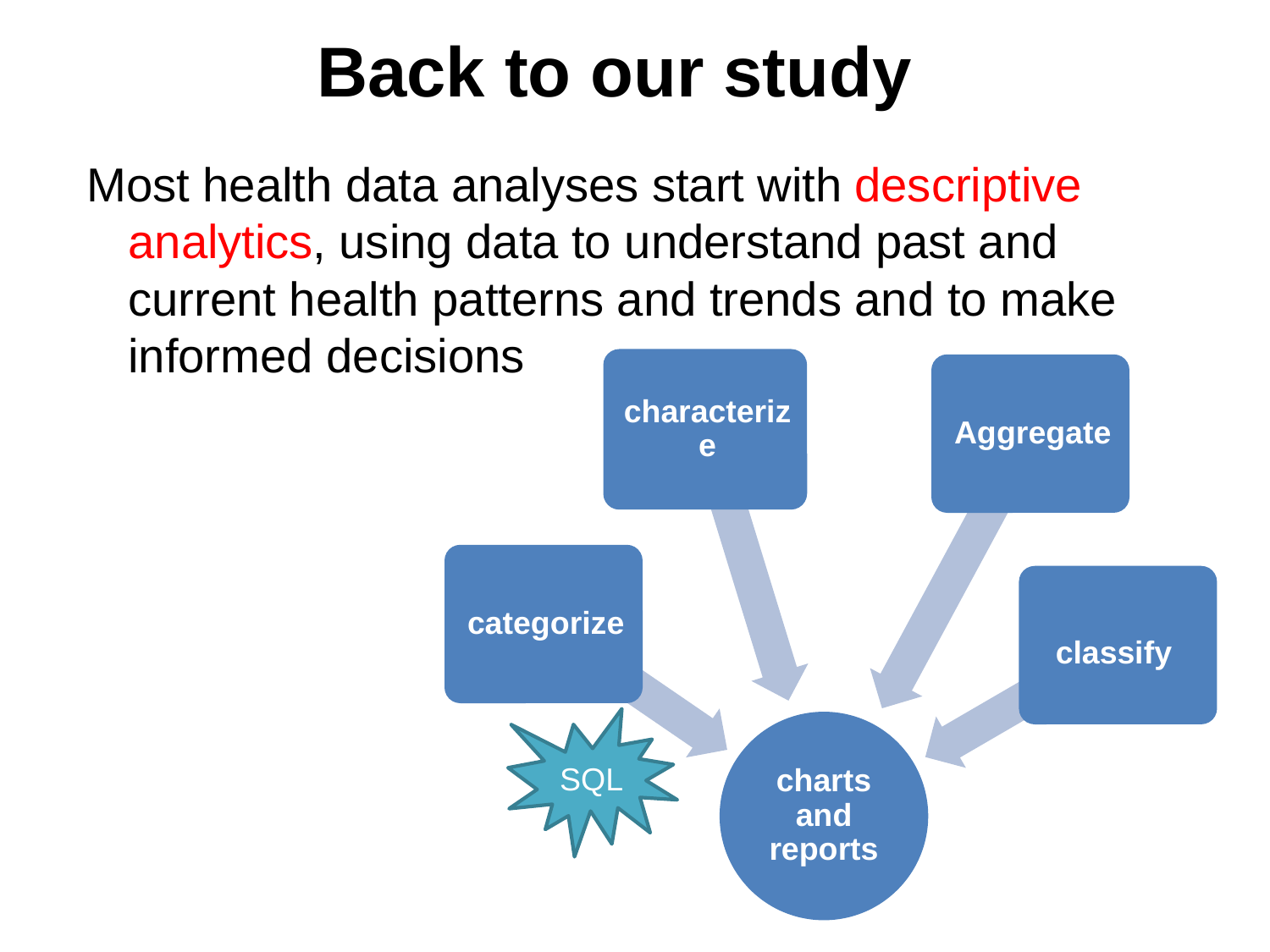

# Back to our study
Most health data analyses start with descriptive analytics, using data to understand past and current health patterns and trends and to make informed decisions

charts and reports
categorize
characterize
Aggregate
classify
SQL